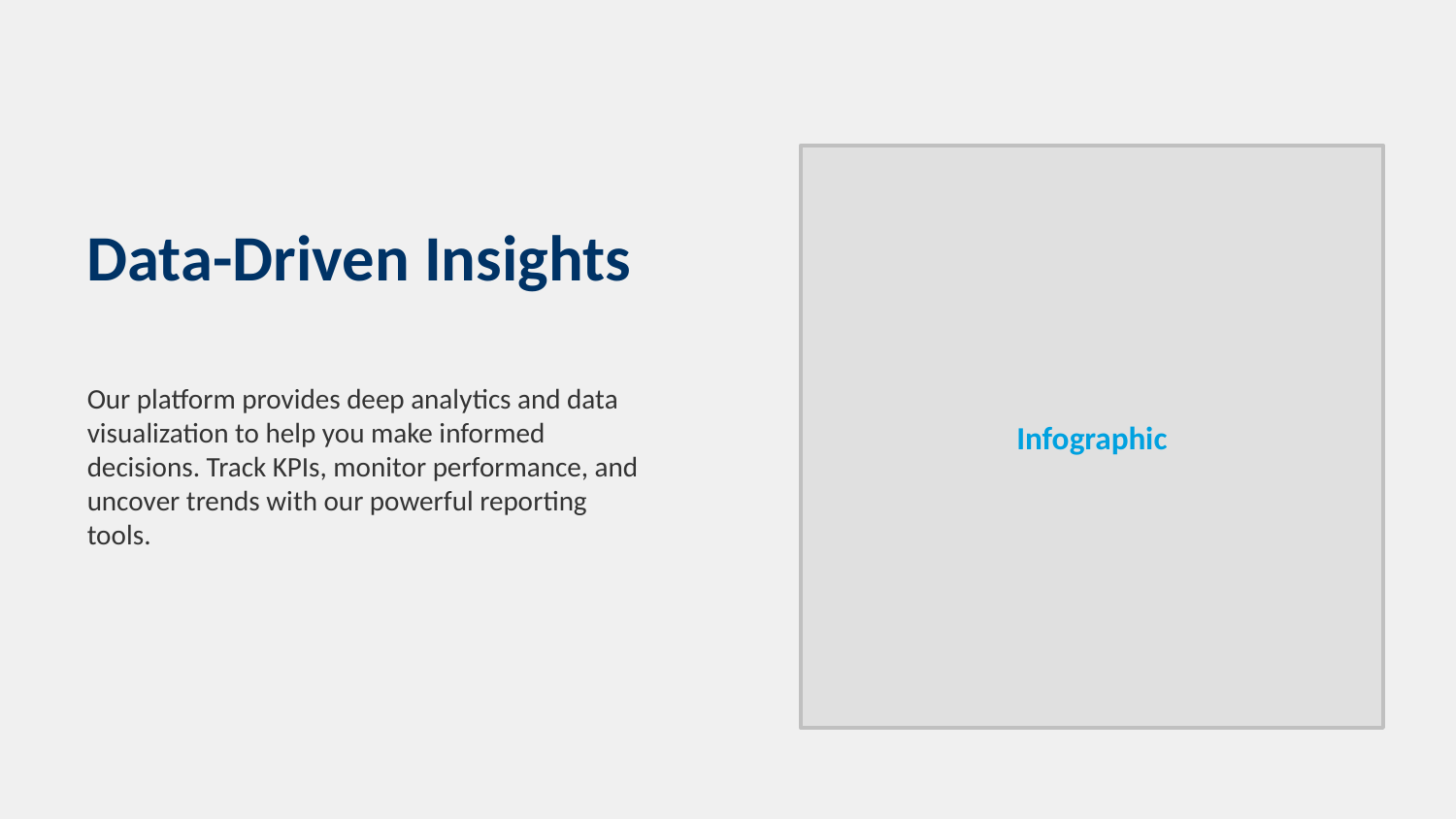

Data-Driven Insights
Our platform provides deep analytics and data visualization to help you make informed decisions. Track KPIs, monitor performance, and uncover trends with our powerful reporting tools.
Infographic